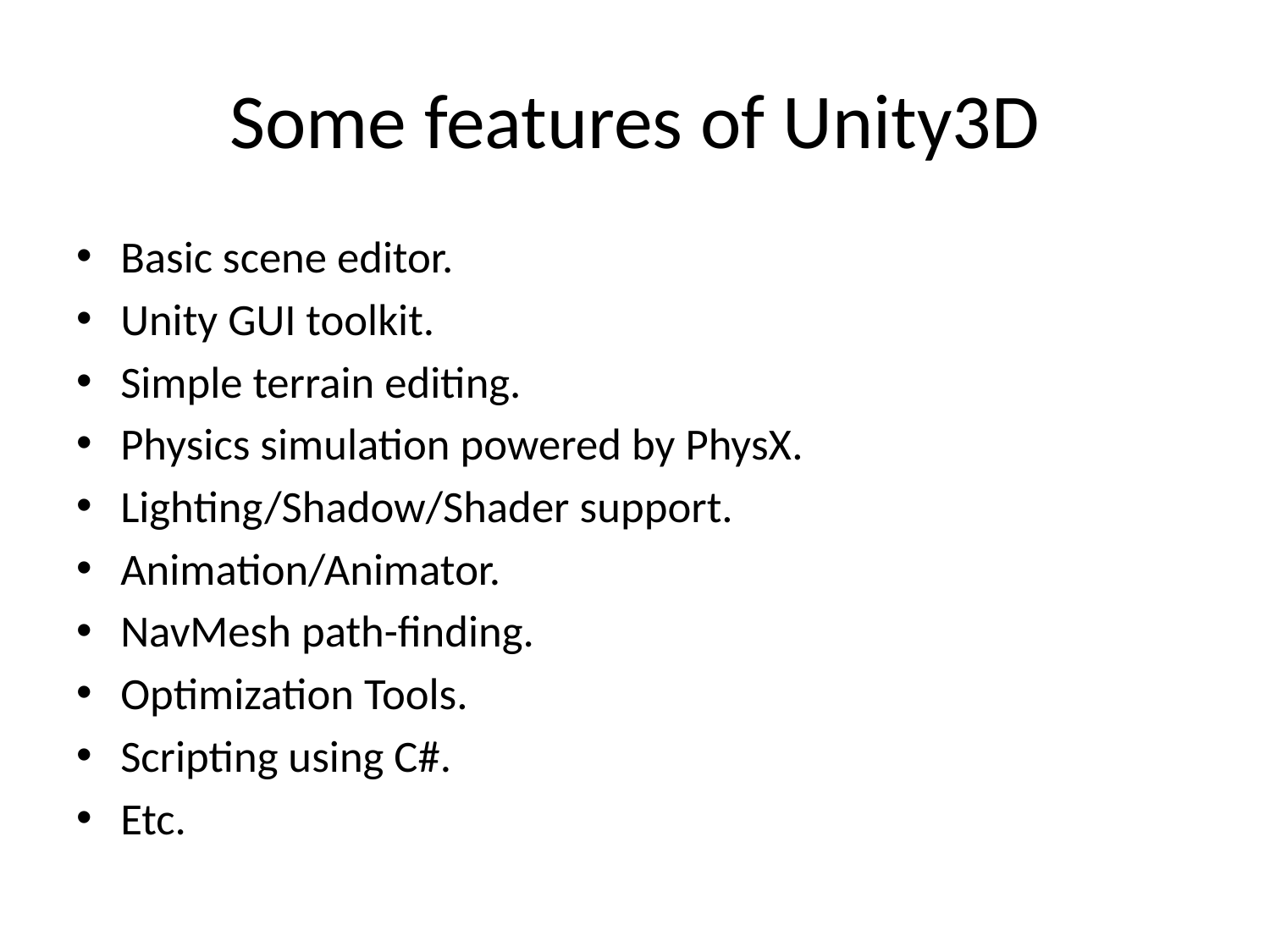

# Some features of Unity3D
Basic scene editor.
Unity GUI toolkit.
Simple terrain editing.
Physics simulation powered by PhysX.
Lighting/Shadow/Shader support.
Animation/Animator.
NavMesh path-finding.
Optimization Tools.
Scripting using C#.
Etc.